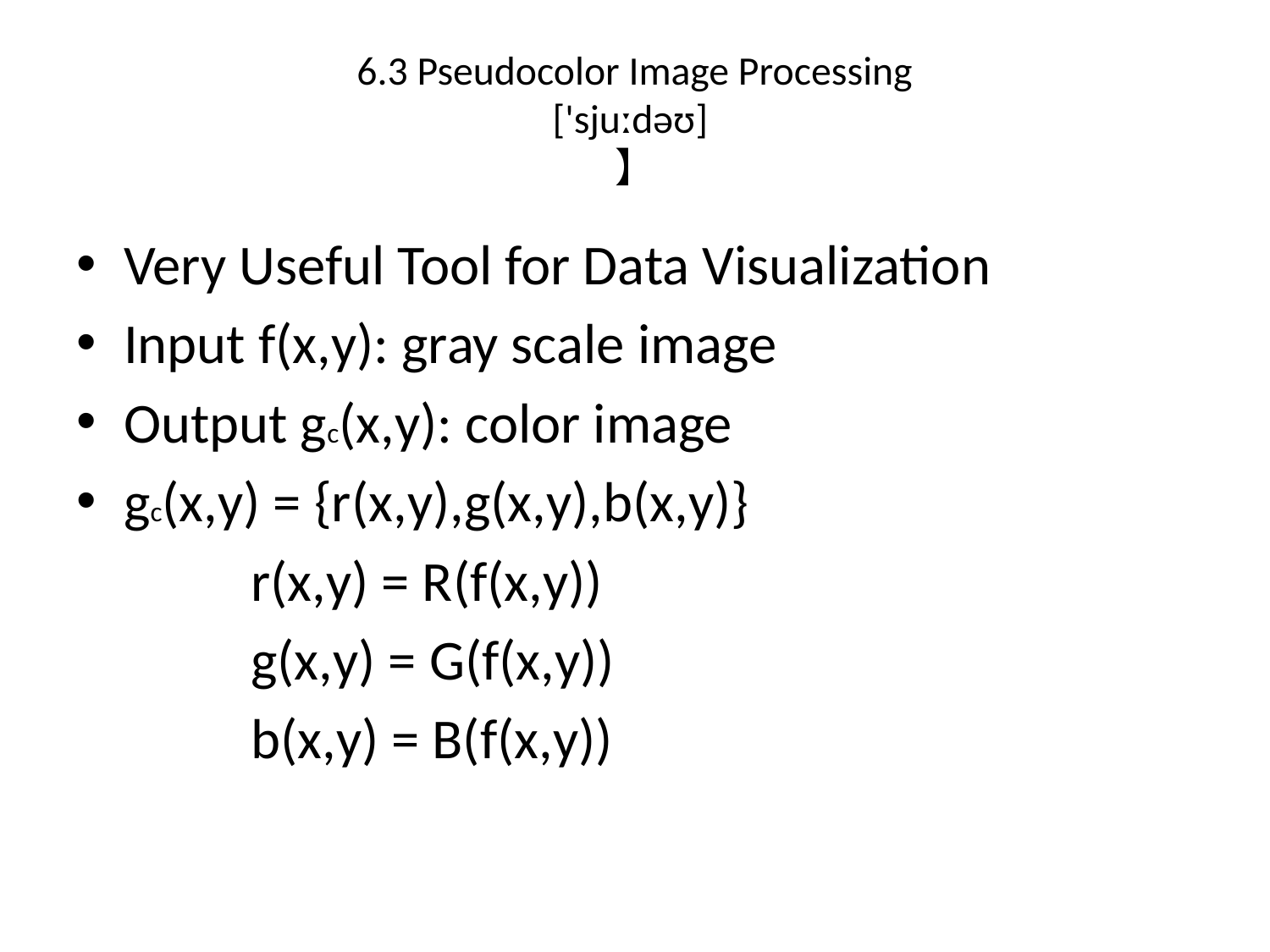

# 6.3 Pseudocolor Image Processing ['sjuːdəʊ] 】
Very Useful Tool for Data Visualization
Input f(x,y): gray scale image
Output gc(x,y): color image
gc(x,y) = {r(x,y),g(x,y),b(x,y)}
		r(x,y) = R(f(x,y))
		g(x,y) = G(f(x,y))
		b(x,y) = B(f(x,y))